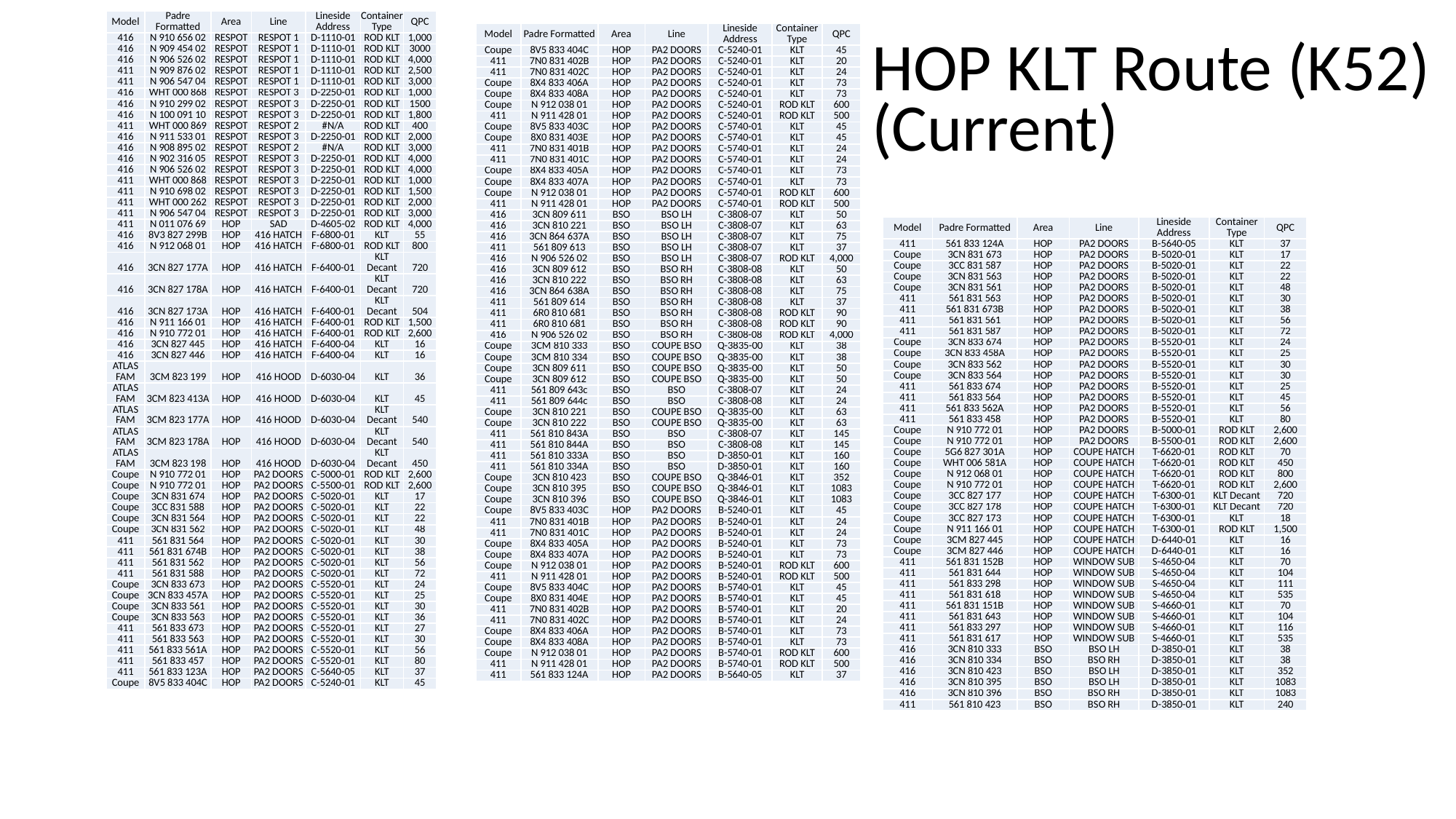

| Model | Padre Formatted | Area | Line | Lineside Address | Container Type | QPC |
| --- | --- | --- | --- | --- | --- | --- |
| 416 | N 910 656 02 | RESPOT | RESPOT 1 | D-1110-01 | ROD KLT | 1,000 |
| 416 | N 909 454 02 | RESPOT | RESPOT 1 | D-1110-01 | ROD KLT | 3000 |
| 416 | N 906 526 02 | RESPOT | RESPOT 1 | D-1110-01 | ROD KLT | 4,000 |
| 411 | N 909 876 02 | RESPOT | RESPOT 1 | D-1110-01 | ROD KLT | 2,500 |
| 411 | N 906 547 04 | RESPOT | RESPOT 1 | D-1110-01 | ROD KLT | 3,000 |
| 416 | WHT 000 868 | RESPOT | RESPOT 3 | D-2250-01 | ROD KLT | 1,000 |
| 416 | N 910 299 02 | RESPOT | RESPOT 3 | D-2250-01 | ROD KLT | 1500 |
| 416 | N 100 091 10 | RESPOT | RESPOT 3 | D-2250-01 | ROD KLT | 1,800 |
| 411 | WHT 000 869 | RESPOT | RESPOT 2 | #N/A | ROD KLT | 400 |
| 416 | N 911 533 01 | RESPOT | RESPOT 3 | D-2250-01 | ROD KLT | 2,000 |
| 416 | N 908 895 02 | RESPOT | RESPOT 2 | #N/A | ROD KLT | 3,000 |
| 416 | N 902 316 05 | RESPOT | RESPOT 3 | D-2250-01 | ROD KLT | 4,000 |
| 416 | N 906 526 02 | RESPOT | RESPOT 3 | D-2250-01 | ROD KLT | 4,000 |
| 411 | WHT 000 868 | RESPOT | RESPOT 3 | D-2250-01 | ROD KLT | 1,000 |
| 411 | N 910 698 02 | RESPOT | RESPOT 3 | D-2250-01 | ROD KLT | 1,500 |
| 411 | WHT 000 262 | RESPOT | RESPOT 3 | D-2250-01 | ROD KLT | 2,000 |
| 411 | N 906 547 04 | RESPOT | RESPOT 3 | D-2250-01 | ROD KLT | 3,000 |
| 411 | N 011 076 69 | HOP | SAD | D-4605-02 | ROD KLT | 4,000 |
| 416 | 8V3 827 299B | HOP | 416 HATCH | F-6800-01 | KLT | 55 |
| 416 | N 912 068 01 | HOP | 416 HATCH | F-6800-01 | ROD KLT | 800 |
| 416 | 3CN 827 177A | HOP | 416 HATCH | F-6400-01 | KLT Decant | 720 |
| 416 | 3CN 827 178A | HOP | 416 HATCH | F-6400-01 | KLT Decant | 720 |
| 416 | 3CN 827 173A | HOP | 416 HATCH | F-6400-01 | KLT Decant | 504 |
| 416 | N 911 166 01 | HOP | 416 HATCH | F-6400-01 | ROD KLT | 1,500 |
| 416 | N 910 772 01 | HOP | 416 HATCH | F-6400-01 | ROD KLT | 2,600 |
| 416 | 3CN 827 445 | HOP | 416 HATCH | F-6400-04 | KLT | 16 |
| 416 | 3CN 827 446 | HOP | 416 HATCH | F-6400-04 | KLT | 16 |
| ATLAS FAM | 3CM 823 199 | HOP | 416 HOOD | D-6030-04 | KLT | 36 |
| ATLAS FAM | 3CM 823 413A | HOP | 416 HOOD | D-6030-04 | KLT | 45 |
| ATLAS FAM | 3CM 823 177A | HOP | 416 HOOD | D-6030-04 | KLT Decant | 540 |
| ATLAS FAM | 3CM 823 178A | HOP | 416 HOOD | D-6030-04 | KLT Decant | 540 |
| ATLAS FAM | 3CM 823 198 | HOP | 416 HOOD | D-6030-04 | KLT Decant | 450 |
| Coupe | N 910 772 01 | HOP | PA2 DOORS | C-5000-01 | ROD KLT | 2,600 |
| Coupe | N 910 772 01 | HOP | PA2 DOORS | C-5500-01 | ROD KLT | 2,600 |
| Coupe | 3CN 831 674 | HOP | PA2 DOORS | C-5020-01 | KLT | 17 |
| Coupe | 3CC 831 588 | HOP | PA2 DOORS | C-5020-01 | KLT | 22 |
| Coupe | 3CN 831 564 | HOP | PA2 DOORS | C-5020-01 | KLT | 22 |
| Coupe | 3CN 831 562 | HOP | PA2 DOORS | C-5020-01 | KLT | 48 |
| 411 | 561 831 564 | HOP | PA2 DOORS | C-5020-01 | KLT | 30 |
| 411 | 561 831 674B | HOP | PA2 DOORS | C-5020-01 | KLT | 38 |
| 411 | 561 831 562 | HOP | PA2 DOORS | C-5020-01 | KLT | 56 |
| 411 | 561 831 588 | HOP | PA2 DOORS | C-5020-01 | KLT | 72 |
| Coupe | 3CN 833 673 | HOP | PA2 DOORS | C-5520-01 | KLT | 24 |
| Coupe | 3CN 833 457A | HOP | PA2 DOORS | C-5520-01 | KLT | 25 |
| Coupe | 3CN 833 561 | HOP | PA2 DOORS | C-5520-01 | KLT | 30 |
| Coupe | 3CN 833 563 | HOP | PA2 DOORS | C-5520-01 | KLT | 36 |
| 411 | 561 833 673 | HOP | PA2 DOORS | C-5520-01 | KLT | 27 |
| 411 | 561 833 563 | HOP | PA2 DOORS | C-5520-01 | KLT | 30 |
| 411 | 561 833 561A | HOP | PA2 DOORS | C-5520-01 | KLT | 56 |
| 411 | 561 833 457 | HOP | PA2 DOORS | C-5520-01 | KLT | 80 |
| 411 | 561 833 123A | HOP | PA2 DOORS | C-5640-05 | KLT | 37 |
| Coupe | 8V5 833 404C | HOP | PA2 DOORS | C-5240-01 | KLT | 45 |
| Model | Padre Formatted | Area | Line | Lineside Address | Container Type | QPC |
| --- | --- | --- | --- | --- | --- | --- |
| Coupe | 8V5 833 404C | HOP | PA2 DOORS | C-5240-01 | KLT | 45 |
| 411 | 7N0 831 402B | HOP | PA2 DOORS | C-5240-01 | KLT | 20 |
| 411 | 7N0 831 402C | HOP | PA2 DOORS | C-5240-01 | KLT | 24 |
| Coupe | 8X4 833 406A | HOP | PA2 DOORS | C-5240-01 | KLT | 73 |
| Coupe | 8X4 833 408A | HOP | PA2 DOORS | C-5240-01 | KLT | 73 |
| Coupe | N 912 038 01 | HOP | PA2 DOORS | C-5240-01 | ROD KLT | 600 |
| 411 | N 911 428 01 | HOP | PA2 DOORS | C-5240-01 | ROD KLT | 500 |
| Coupe | 8V5 833 403C | HOP | PA2 DOORS | C-5740-01 | KLT | 45 |
| Coupe | 8X0 831 403E | HOP | PA2 DOORS | C-5740-01 | KLT | 45 |
| 411 | 7N0 831 401B | HOP | PA2 DOORS | C-5740-01 | KLT | 24 |
| 411 | 7N0 831 401C | HOP | PA2 DOORS | C-5740-01 | KLT | 24 |
| Coupe | 8X4 833 405A | HOP | PA2 DOORS | C-5740-01 | KLT | 73 |
| Coupe | 8X4 833 407A | HOP | PA2 DOORS | C-5740-01 | KLT | 73 |
| Coupe | N 912 038 01 | HOP | PA2 DOORS | C-5740-01 | ROD KLT | 600 |
| 411 | N 911 428 01 | HOP | PA2 DOORS | C-5740-01 | ROD KLT | 500 |
| 416 | 3CN 809 611 | BSO | BSO LH | C-3808-07 | KLT | 50 |
| 416 | 3CN 810 221 | BSO | BSO LH | C-3808-07 | KLT | 63 |
| 416 | 3CN 864 637A | BSO | BSO LH | C-3808-07 | KLT | 75 |
| 411 | 561 809 613 | BSO | BSO LH | C-3808-07 | KLT | 37 |
| 416 | N 906 526 02 | BSO | BSO LH | C-3808-07 | ROD KLT | 4,000 |
| 416 | 3CN 809 612 | BSO | BSO RH | C-3808-08 | KLT | 50 |
| 416 | 3CN 810 222 | BSO | BSO RH | C-3808-08 | KLT | 63 |
| 416 | 3CN 864 638A | BSO | BSO RH | C-3808-08 | KLT | 75 |
| 411 | 561 809 614 | BSO | BSO RH | C-3808-08 | KLT | 37 |
| 411 | 6R0 810 681 | BSO | BSO RH | C-3808-08 | ROD KLT | 90 |
| 411 | 6R0 810 681 | BSO | BSO RH | C-3808-08 | ROD KLT | 90 |
| 416 | N 906 526 02 | BSO | BSO RH | C-3808-08 | ROD KLT | 4,000 |
| Coupe | 3CM 810 333 | BSO | COUPE BSO | Q-3835-00 | KLT | 38 |
| Coupe | 3CM 810 334 | BSO | COUPE BSO | Q-3835-00 | KLT | 38 |
| Coupe | 3CN 809 611 | BSO | COUPE BSO | Q-3835-00 | KLT | 50 |
| Coupe | 3CN 809 612 | BSO | COUPE BSO | Q-3835-00 | KLT | 50 |
| 411 | 561 809 643c | BSO | BSO | C-3808-07 | KLT | 24 |
| 411 | 561 809 644c | BSO | BSO | C-3808-08 | KLT | 24 |
| Coupe | 3CN 810 221 | BSO | COUPE BSO | Q-3835-00 | KLT | 63 |
| Coupe | 3CN 810 222 | BSO | COUPE BSO | Q-3835-00 | KLT | 63 |
| 411 | 561 810 843A | BSO | BSO | C-3808-07 | KLT | 145 |
| 411 | 561 810 844A | BSO | BSO | C-3808-08 | KLT | 145 |
| 411 | 561 810 333A | BSO | BSO | D-3850-01 | KLT | 160 |
| 411 | 561 810 334A | BSO | BSO | D-3850-01 | KLT | 160 |
| Coupe | 3CN 810 423 | BSO | COUPE BSO | Q-3846-01 | KLT | 352 |
| Coupe | 3CN 810 395 | BSO | COUPE BSO | Q-3846-01 | KLT | 1083 |
| Coupe | 3CN 810 396 | BSO | COUPE BSO | Q-3846-01 | KLT | 1083 |
| Coupe | 8V5 833 403C | HOP | PA2 DOORS | B-5240-01 | KLT | 45 |
| 411 | 7N0 831 401B | HOP | PA2 DOORS | B-5240-01 | KLT | 24 |
| 411 | 7N0 831 401C | HOP | PA2 DOORS | B-5240-01 | KLT | 24 |
| Coupe | 8X4 833 405A | HOP | PA2 DOORS | B-5240-01 | KLT | 73 |
| Coupe | 8X4 833 407A | HOP | PA2 DOORS | B-5240-01 | KLT | 73 |
| Coupe | N 912 038 01 | HOP | PA2 DOORS | B-5240-01 | ROD KLT | 600 |
| 411 | N 911 428 01 | HOP | PA2 DOORS | B-5240-01 | ROD KLT | 500 |
| Coupe | 8V5 833 404C | HOP | PA2 DOORS | B-5740-01 | KLT | 45 |
| Coupe | 8X0 831 404E | HOP | PA2 DOORS | B-5740-01 | KLT | 45 |
| 411 | 7N0 831 402B | HOP | PA2 DOORS | B-5740-01 | KLT | 20 |
| 411 | 7N0 831 402C | HOP | PA2 DOORS | B-5740-01 | KLT | 24 |
| Coupe | 8X4 833 406A | HOP | PA2 DOORS | B-5740-01 | KLT | 73 |
| Coupe | 8X4 833 408A | HOP | PA2 DOORS | B-5740-01 | KLT | 73 |
| Coupe | N 912 038 01 | HOP | PA2 DOORS | B-5740-01 | ROD KLT | 600 |
| 411 | N 911 428 01 | HOP | PA2 DOORS | B-5740-01 | ROD KLT | 500 |
| 411 | 561 833 124A | HOP | PA2 DOORS | B-5640-05 | KLT | 37 |
HOP KLT Route (K52) (Current)
| Model | Padre Formatted | Area | Line | Lineside Address | Container Type | QPC |
| --- | --- | --- | --- | --- | --- | --- |
| 411 | 561 833 124A | HOP | PA2 DOORS | B-5640-05 | KLT | 37 |
| Coupe | 3CN 831 673 | HOP | PA2 DOORS | B-5020-01 | KLT | 17 |
| Coupe | 3CC 831 587 | HOP | PA2 DOORS | B-5020-01 | KLT | 22 |
| Coupe | 3CN 831 563 | HOP | PA2 DOORS | B-5020-01 | KLT | 22 |
| Coupe | 3CN 831 561 | HOP | PA2 DOORS | B-5020-01 | KLT | 48 |
| 411 | 561 831 563 | HOP | PA2 DOORS | B-5020-01 | KLT | 30 |
| 411 | 561 831 673B | HOP | PA2 DOORS | B-5020-01 | KLT | 38 |
| 411 | 561 831 561 | HOP | PA2 DOORS | B-5020-01 | KLT | 56 |
| 411 | 561 831 587 | HOP | PA2 DOORS | B-5020-01 | KLT | 72 |
| Coupe | 3CN 833 674 | HOP | PA2 DOORS | B-5520-01 | KLT | 24 |
| Coupe | 3CN 833 458A | HOP | PA2 DOORS | B-5520-01 | KLT | 25 |
| Coupe | 3CN 833 562 | HOP | PA2 DOORS | B-5520-01 | KLT | 30 |
| Coupe | 3CN 833 564 | HOP | PA2 DOORS | B-5520-01 | KLT | 30 |
| 411 | 561 833 674 | HOP | PA2 DOORS | B-5520-01 | KLT | 25 |
| 411 | 561 833 564 | HOP | PA2 DOORS | B-5520-01 | KLT | 45 |
| 411 | 561 833 562A | HOP | PA2 DOORS | B-5520-01 | KLT | 56 |
| 411 | 561 833 458 | HOP | PA2 DOORS | B-5520-01 | KLT | 80 |
| Coupe | N 910 772 01 | HOP | PA2 DOORS | B-5000-01 | ROD KLT | 2,600 |
| Coupe | N 910 772 01 | HOP | PA2 DOORS | B-5500-01 | ROD KLT | 2,600 |
| Coupe | 5G6 827 301A | HOP | COUPE HATCH | T-6620-01 | ROD KLT | 70 |
| Coupe | WHT 006 581A | HOP | COUPE HATCH | T-6620-01 | ROD KLT | 450 |
| Coupe | N 912 068 01 | HOP | COUPE HATCH | T-6620-01 | ROD KLT | 800 |
| Coupe | N 910 772 01 | HOP | COUPE HATCH | T-6620-01 | ROD KLT | 2,600 |
| Coupe | 3CC 827 177 | HOP | COUPE HATCH | T-6300-01 | KLT Decant | 720 |
| Coupe | 3CC 827 178 | HOP | COUPE HATCH | T-6300-01 | KLT Decant | 720 |
| Coupe | 3CC 827 173 | HOP | COUPE HATCH | T-6300-01 | KLT | 18 |
| Coupe | N 911 166 01 | HOP | COUPE HATCH | T-6300-01 | ROD KLT | 1,500 |
| Coupe | 3CM 827 445 | HOP | COUPE HATCH | D-6440-01 | KLT | 16 |
| Coupe | 3CM 827 446 | HOP | COUPE HATCH | D-6440-01 | KLT | 16 |
| 411 | 561 831 152B | HOP | WINDOW SUB | S-4650-04 | KLT | 70 |
| 411 | 561 831 644 | HOP | WINDOW SUB | S-4650-04 | KLT | 104 |
| 411 | 561 833 298 | HOP | WINDOW SUB | S-4650-04 | KLT | 111 |
| 411 | 561 831 618 | HOP | WINDOW SUB | S-4650-04 | KLT | 535 |
| 411 | 561 831 151B | HOP | WINDOW SUB | S-4660-01 | KLT | 70 |
| 411 | 561 831 643 | HOP | WINDOW SUB | S-4660-01 | KLT | 104 |
| 411 | 561 833 297 | HOP | WINDOW SUB | S-4660-01 | KLT | 116 |
| 411 | 561 831 617 | HOP | WINDOW SUB | S-4660-01 | KLT | 535 |
| 416 | 3CN 810 333 | BSO | BSO LH | D-3850-01 | KLT | 38 |
| 416 | 3CN 810 334 | BSO | BSO RH | D-3850-01 | KLT | 38 |
| 416 | 3CN 810 423 | BSO | BSO LH | D-3850-01 | KLT | 352 |
| 416 | 3CN 810 395 | BSO | BSO LH | D-3850-01 | KLT | 1083 |
| 416 | 3CN 810 396 | BSO | BSO RH | D-3850-01 | KLT | 1083 |
| 411 | 561 810 423 | BSO | BSO RH | D-3850-01 | KLT | 240 |